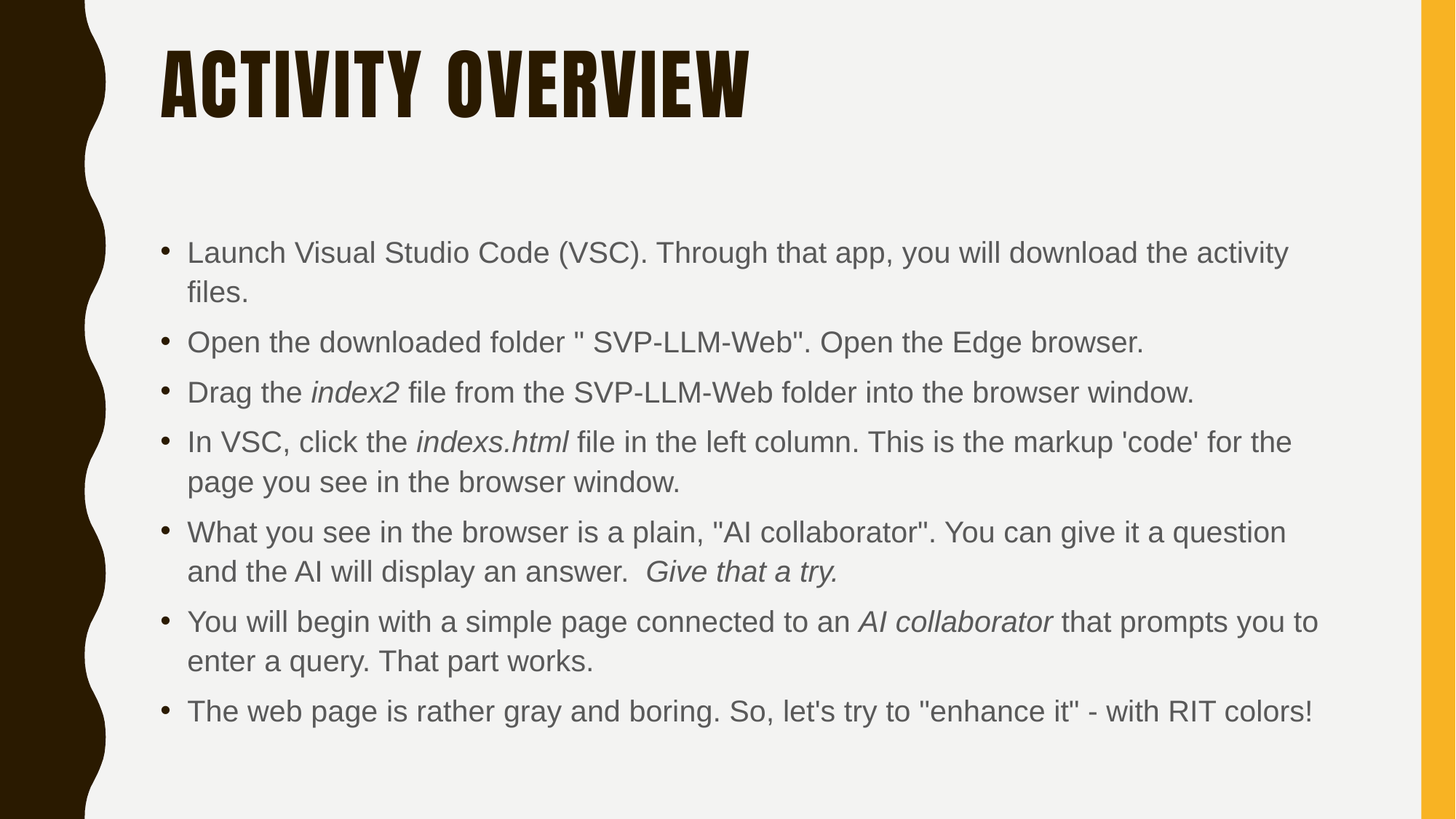

# Activity Overview
Launch Visual Studio Code (VSC). Through that app, you will download the activity files.
Open the downloaded folder " SVP-LLM-Web". Open the Edge browser.
Drag the index2 file from the SVP-LLM-Web folder into the browser window.
In VSC, click the indexs.html file in the left column. This is the markup 'code' for the page you see in the browser window.
What you see in the browser is a plain, "AI collaborator". You can give it a question and the AI will display an answer.  Give that a try.
You will begin with a simple page connected to an AI collaborator that prompts you to enter a query. That part works.
The web page is rather gray and boring. So, let's try to "enhance it" - with RIT colors!